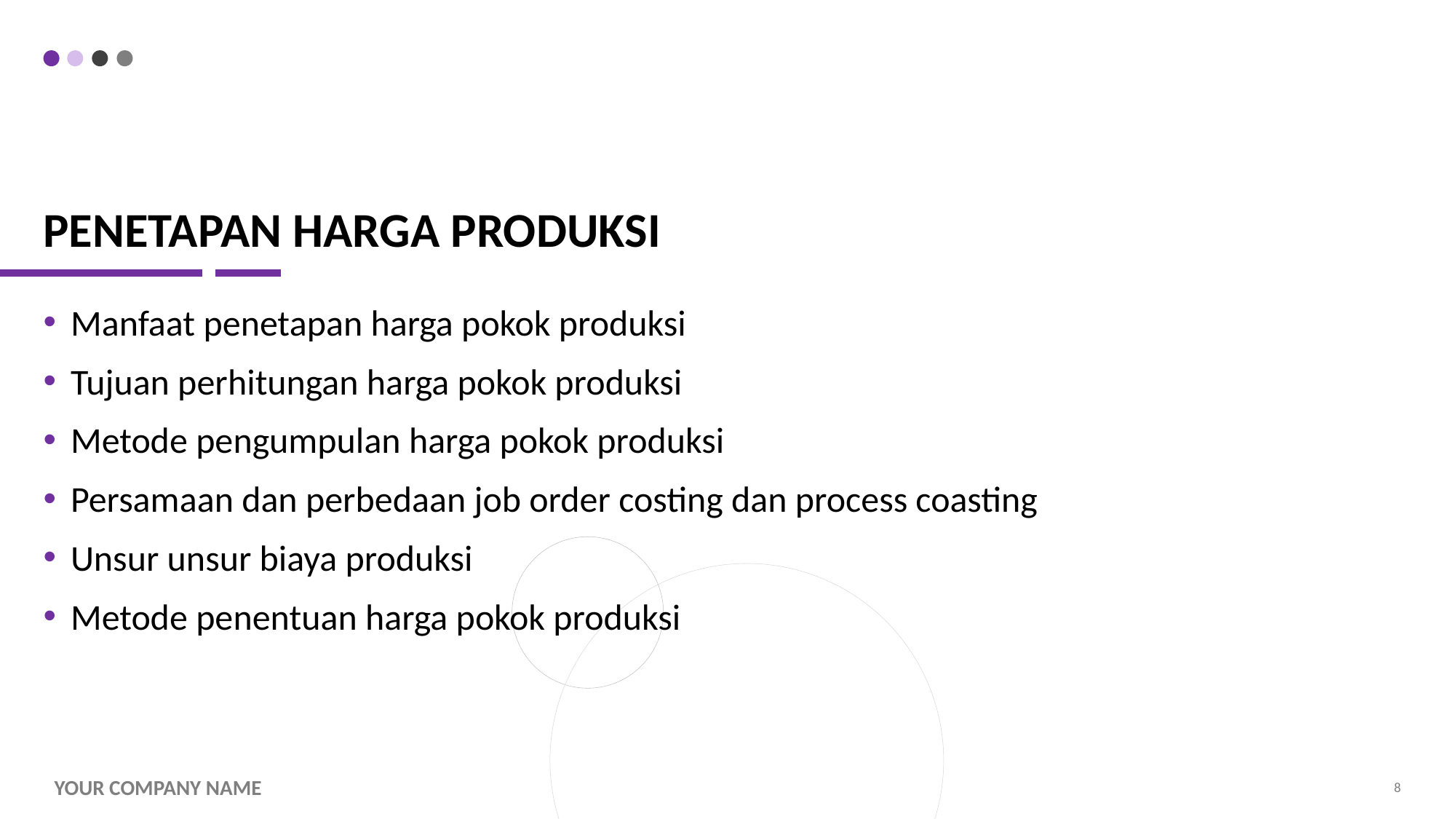

# PENETAPAN HARGA PRODUKSI
Manfaat penetapan harga pokok produksi
Tujuan perhitungan harga pokok produksi
Metode pengumpulan harga pokok produksi
Persamaan dan perbedaan job order costing dan process coasting
Unsur unsur biaya produksi
Metode penentuan harga pokok produksi
Your company name
8